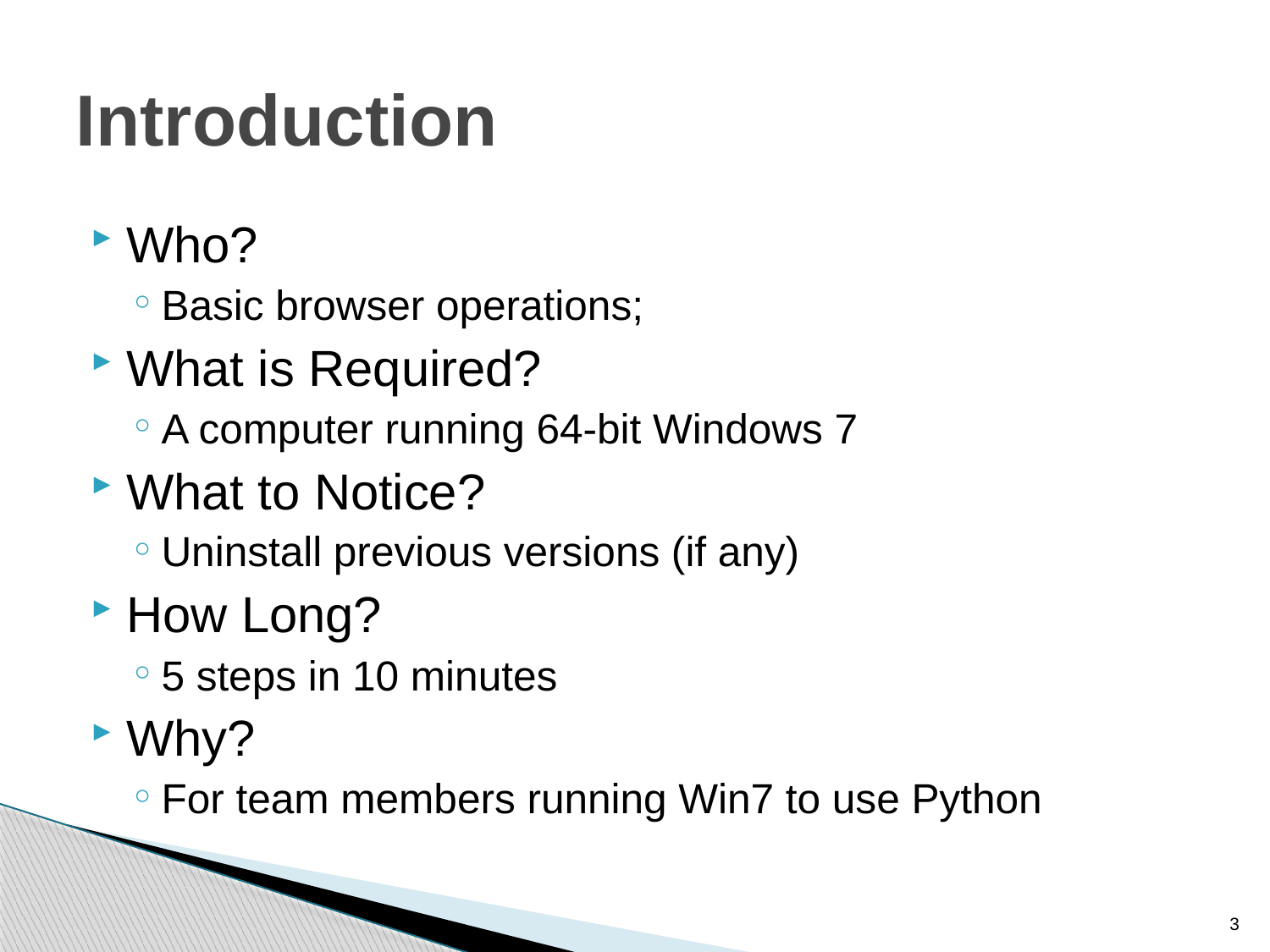

# Introduction
Who?
Basic browser operations;
What is Required?
A computer running 64-bit Windows 7
What to Notice?
Uninstall previous versions (if any)
How Long?
5 steps in 10 minutes
Why?
For team members running Win7 to use Python
3